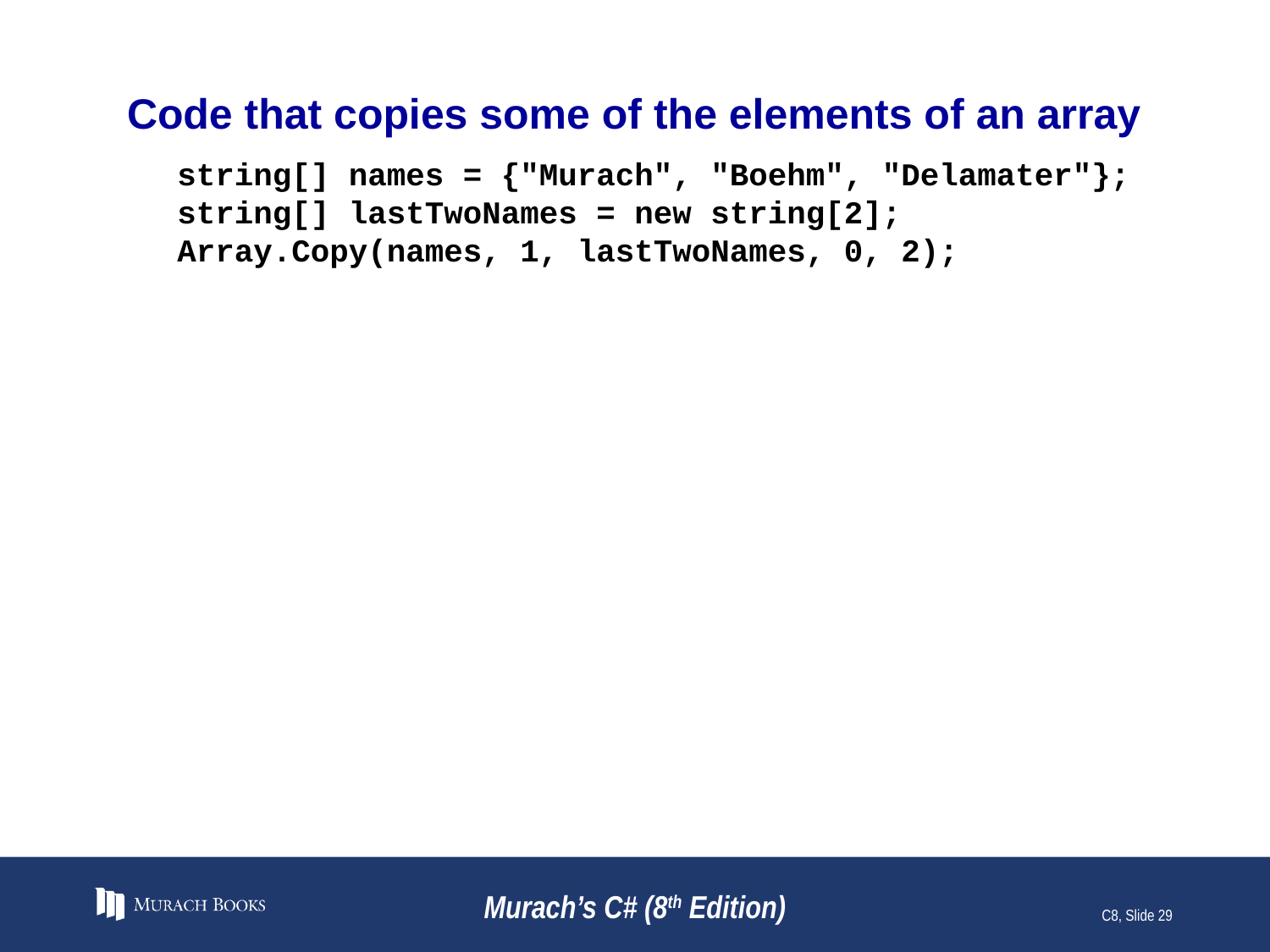

# Code that copies some of the elements of an array
string[] names = {"Murach", "Boehm", "Delamater"};
string[] lastTwoNames = new string[2];
Array.Copy(names, 1, lastTwoNames, 0, 2);

Murach’s C# (8th Edition)

C8, Slide 29